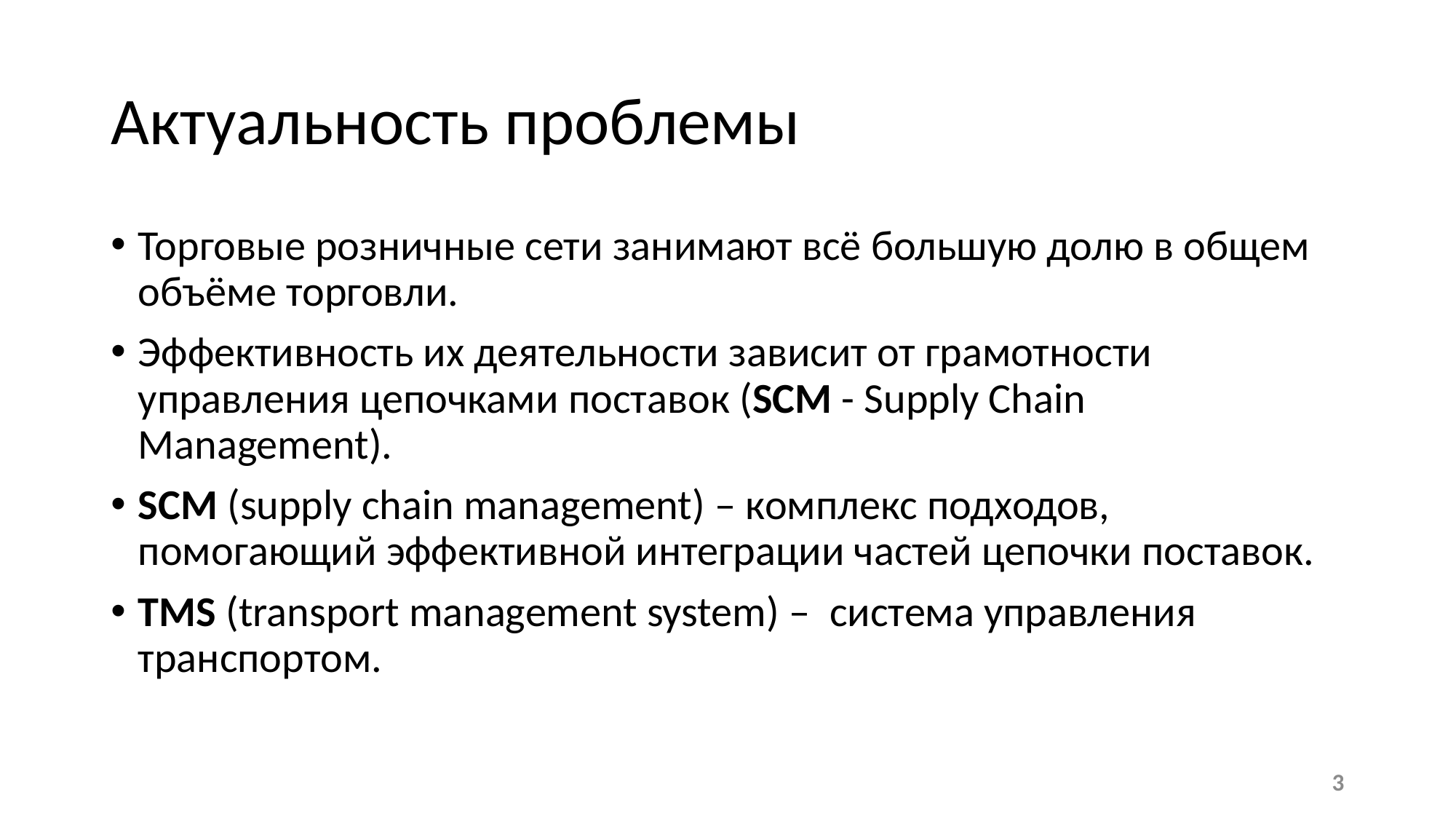

# Актуальность проблемы
Торговые розничные сети занимают всё большую долю в общем объёме торговли.
Эффективность их деятельности зависит от грамотности управления цепочками поставок (SCM - Supply Chain Management).
SCM (supply chain management) – комплекс подходов, помогающий эффективной интеграции частей цепочки поставок.
TMS (transport management system) –  система управления транспортом.
3